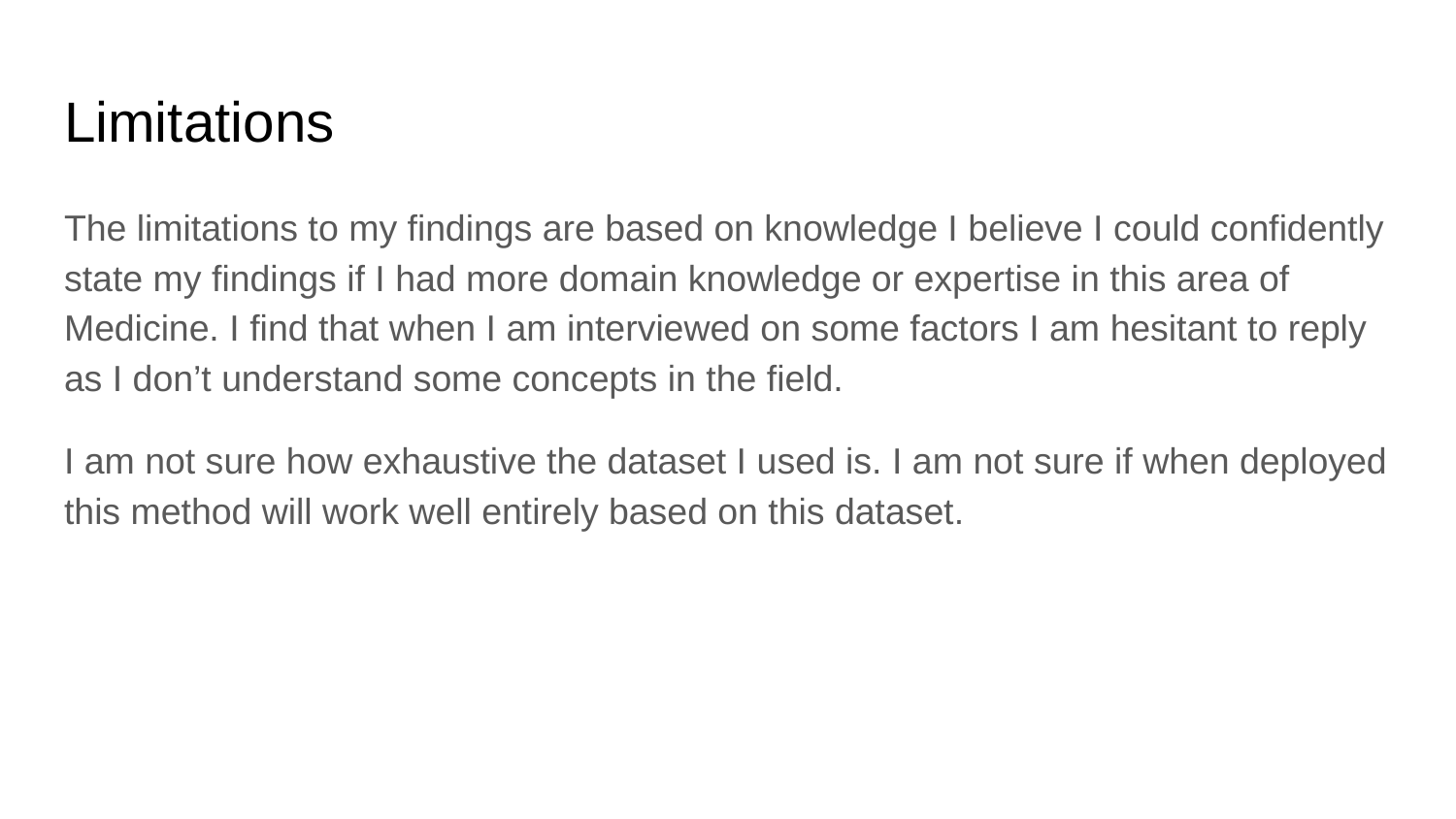

# Limitations
The limitations to my findings are based on knowledge I believe I could confidently state my findings if I had more domain knowledge or expertise in this area of Medicine. I find that when I am interviewed on some factors I am hesitant to reply as I don’t understand some concepts in the field.
I am not sure how exhaustive the dataset I used is. I am not sure if when deployed this method will work well entirely based on this dataset.